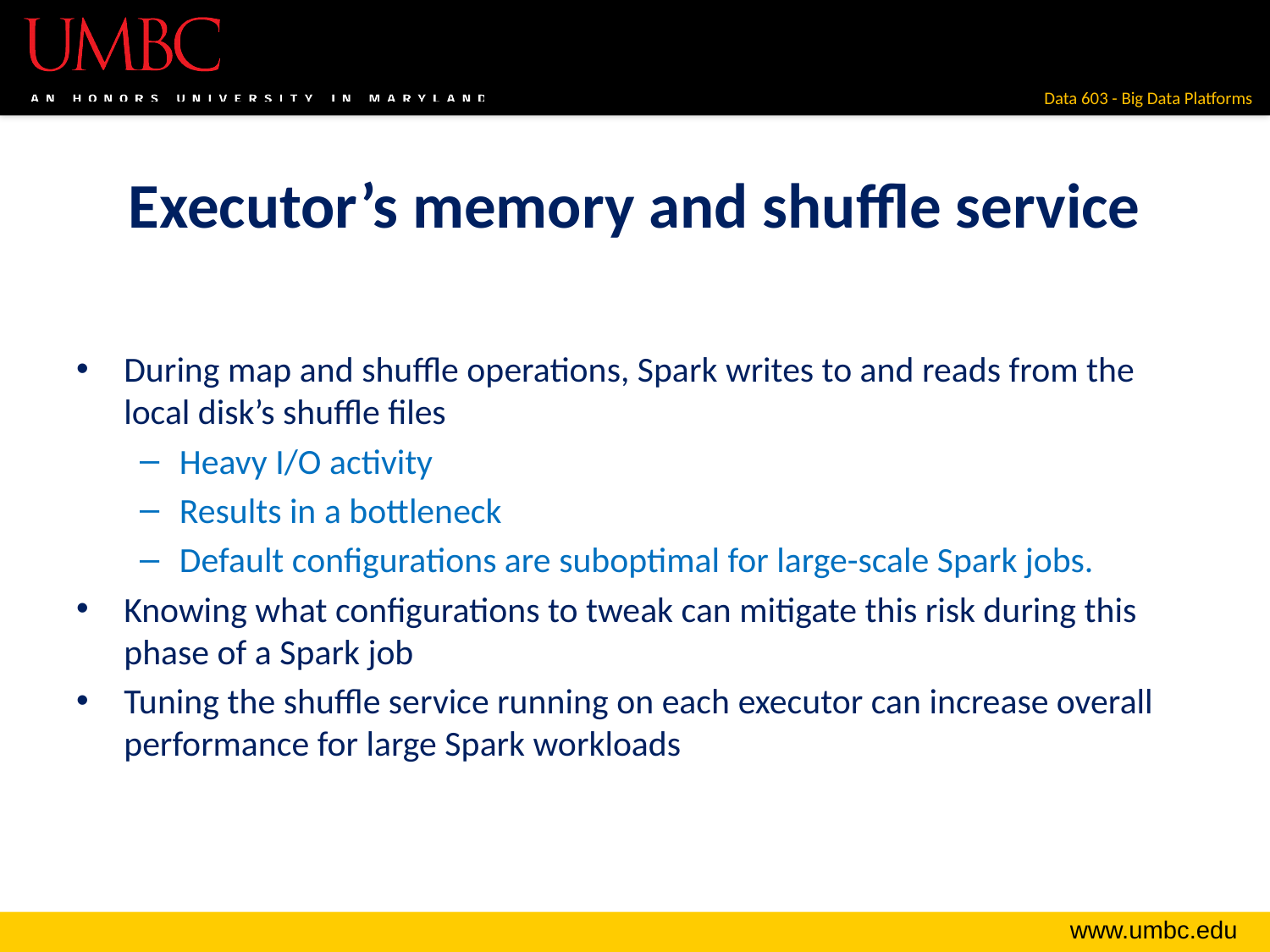

# Executor’s memory and shuffle service
During map and shuffle operations, Spark writes to and reads from the local disk’s shuffle files
Heavy I/O activity
Results in a bottleneck
Default configurations are suboptimal for large-scale Spark jobs.
Knowing what configurations to tweak can mitigate this risk during this phase of a Spark job
Tuning the shuffle service running on each executor can increase overall performance for large Spark workloads